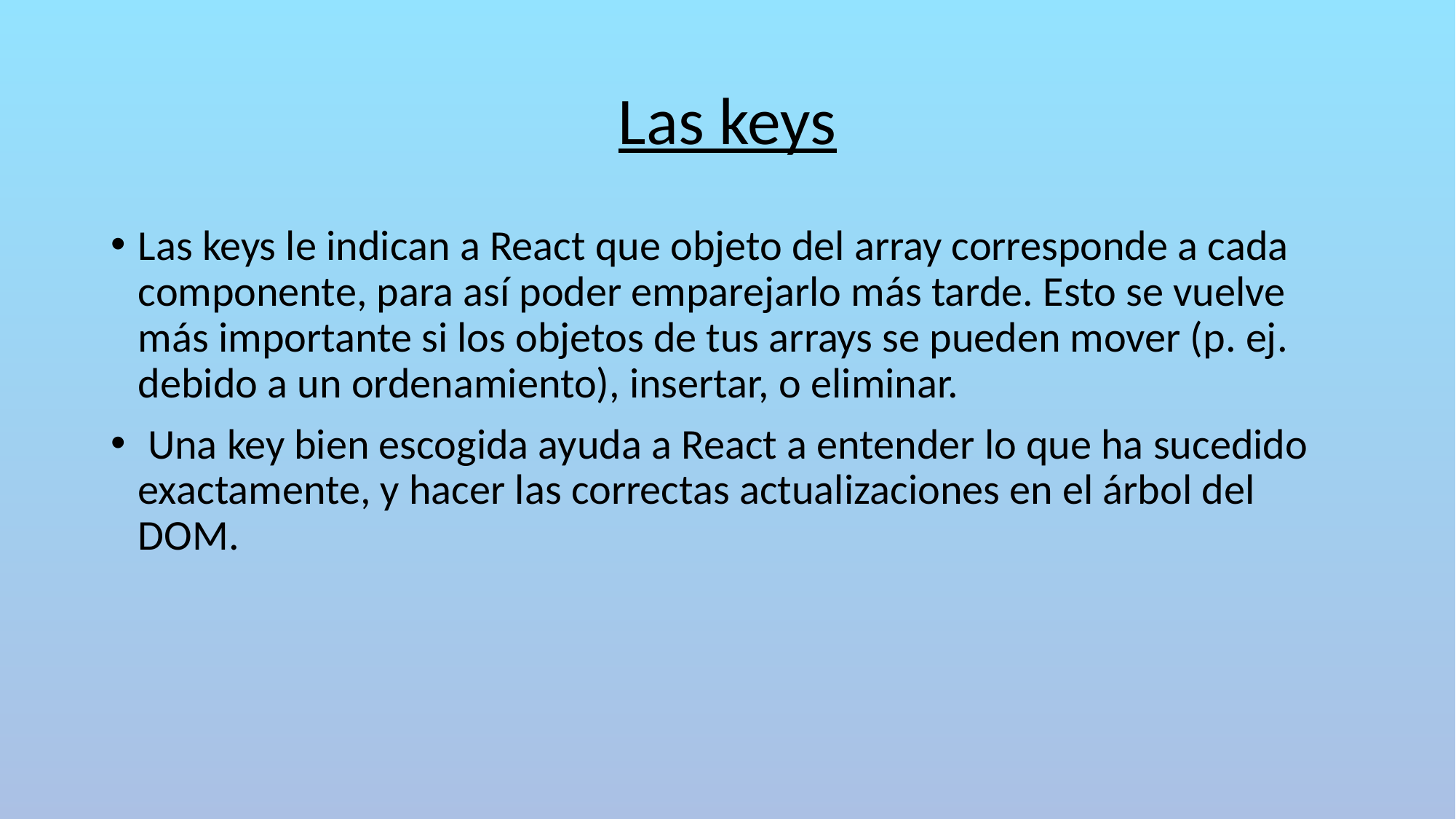

# Las keys
Las keys le indican a React que objeto del array corresponde a cada componente, para así poder emparejarlo más tarde. Esto se vuelve más importante si los objetos de tus arrays se pueden mover (p. ej. debido a un ordenamiento), insertar, o eliminar.
 Una key bien escogida ayuda a React a entender lo que ha sucedido exactamente, y hacer las correctas actualizaciones en el árbol del DOM.